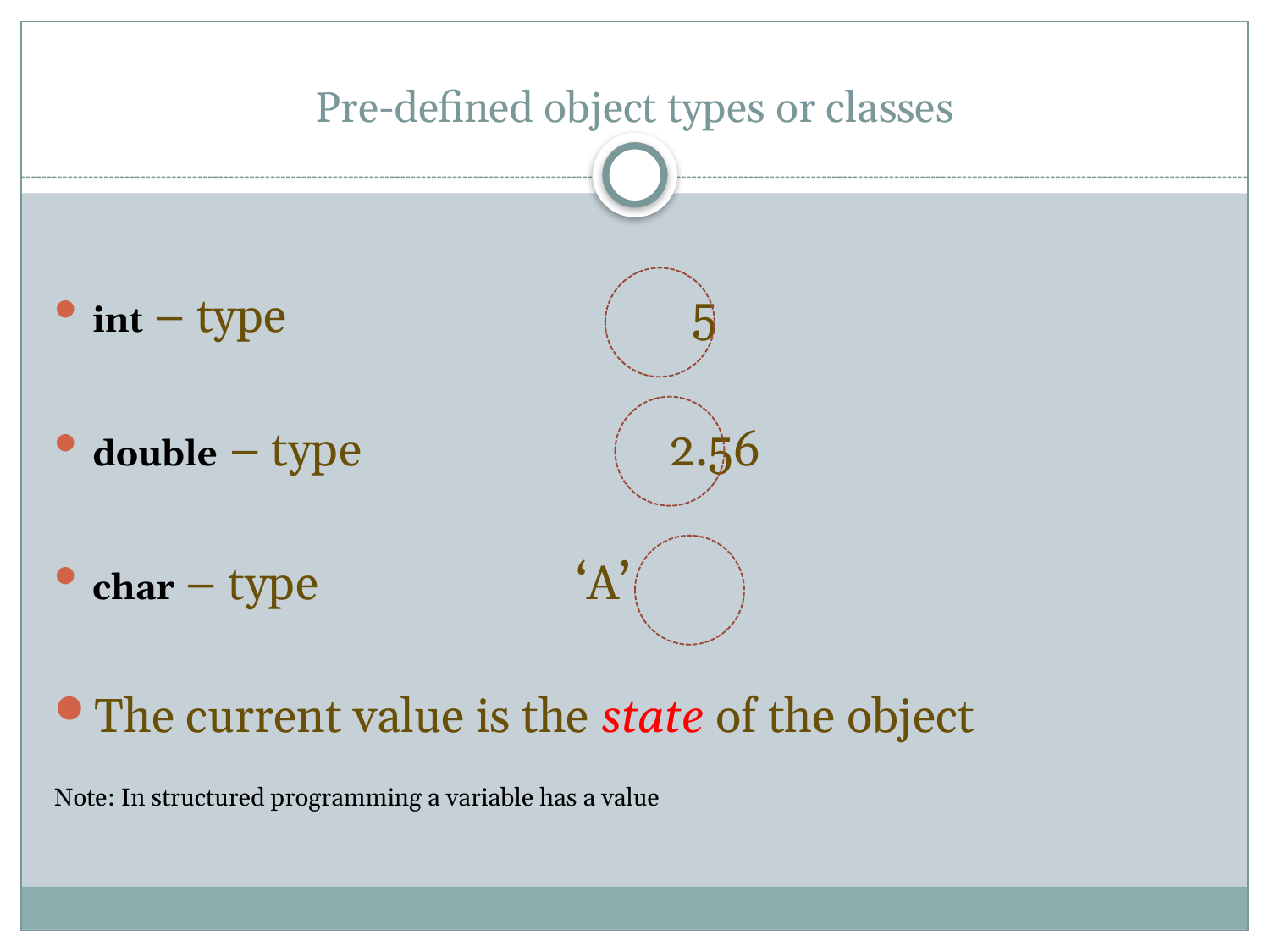

# Pre-defined object types or classes

int – type 			        5

double – type		      2.56

char – type		         ‘A’

The current value is the state of the object

Note: In structured programming a variable has a value